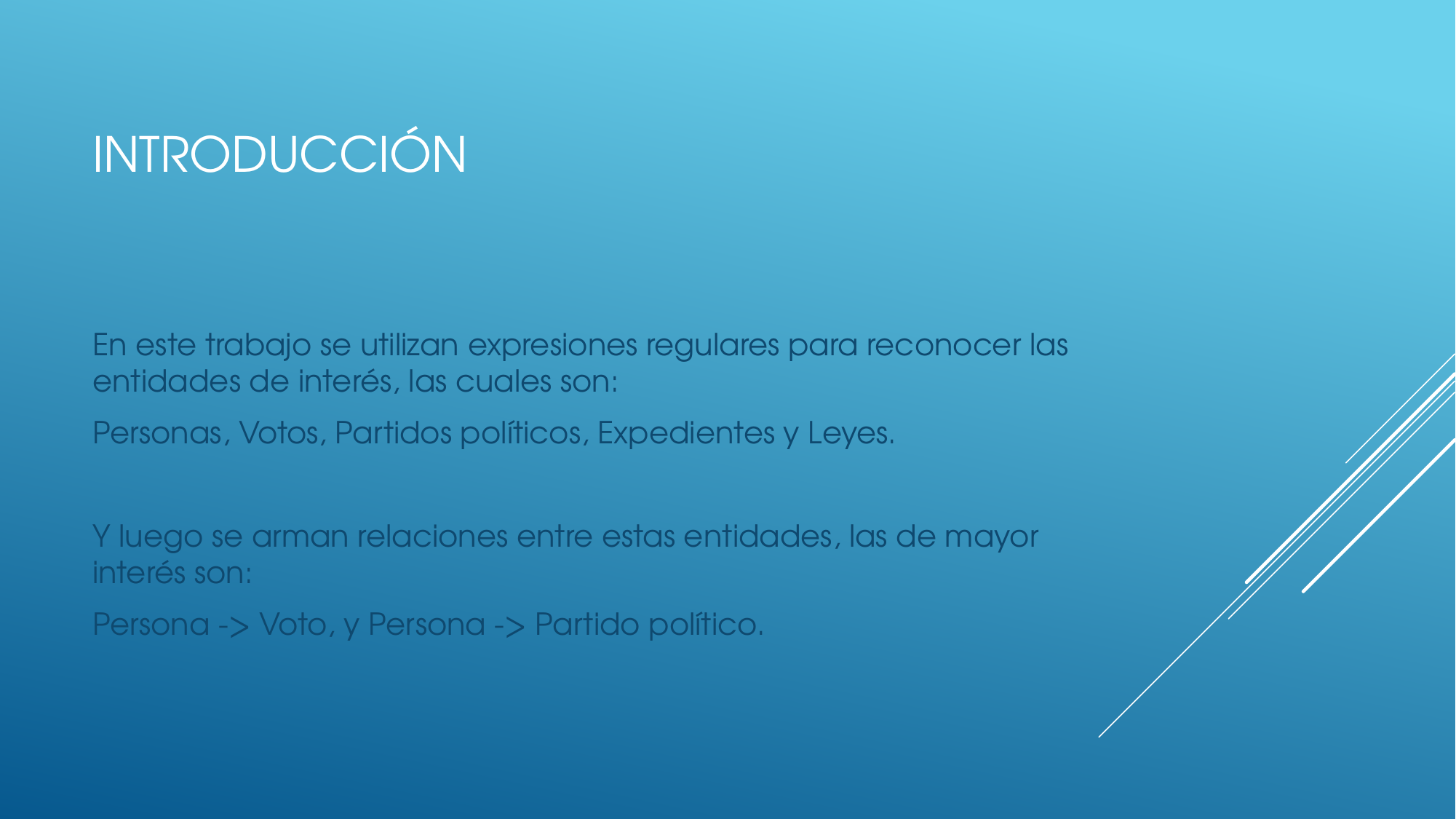

# Introducción
En este trabajo se utilizan expresiones regulares para reconocer las entidades de interés, las cuales son:
Personas, Votos, Partidos políticos, Expedientes y Leyes.

Y luego se arman relaciones entre estas entidades, las de mayor interés son:
Persona -> Voto, y Persona -> Partido político.